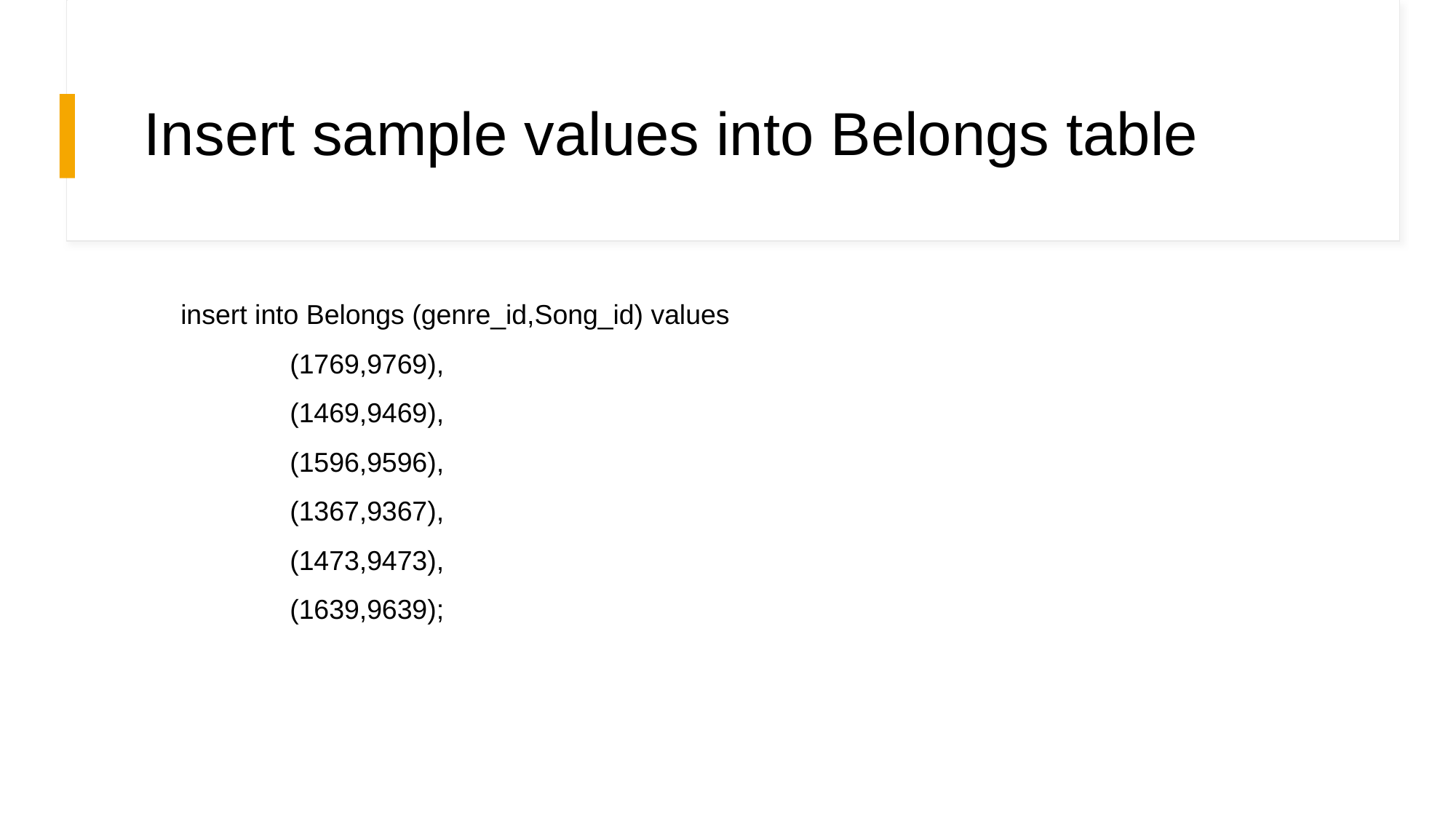

# Insert sample values into Belongs table
insert into Belongs (genre_id,Song_id) values
	(1769,9769),							(1469,9469),							(1596,9596),							(1367,9367),							(1473,9473),							(1639,9639);